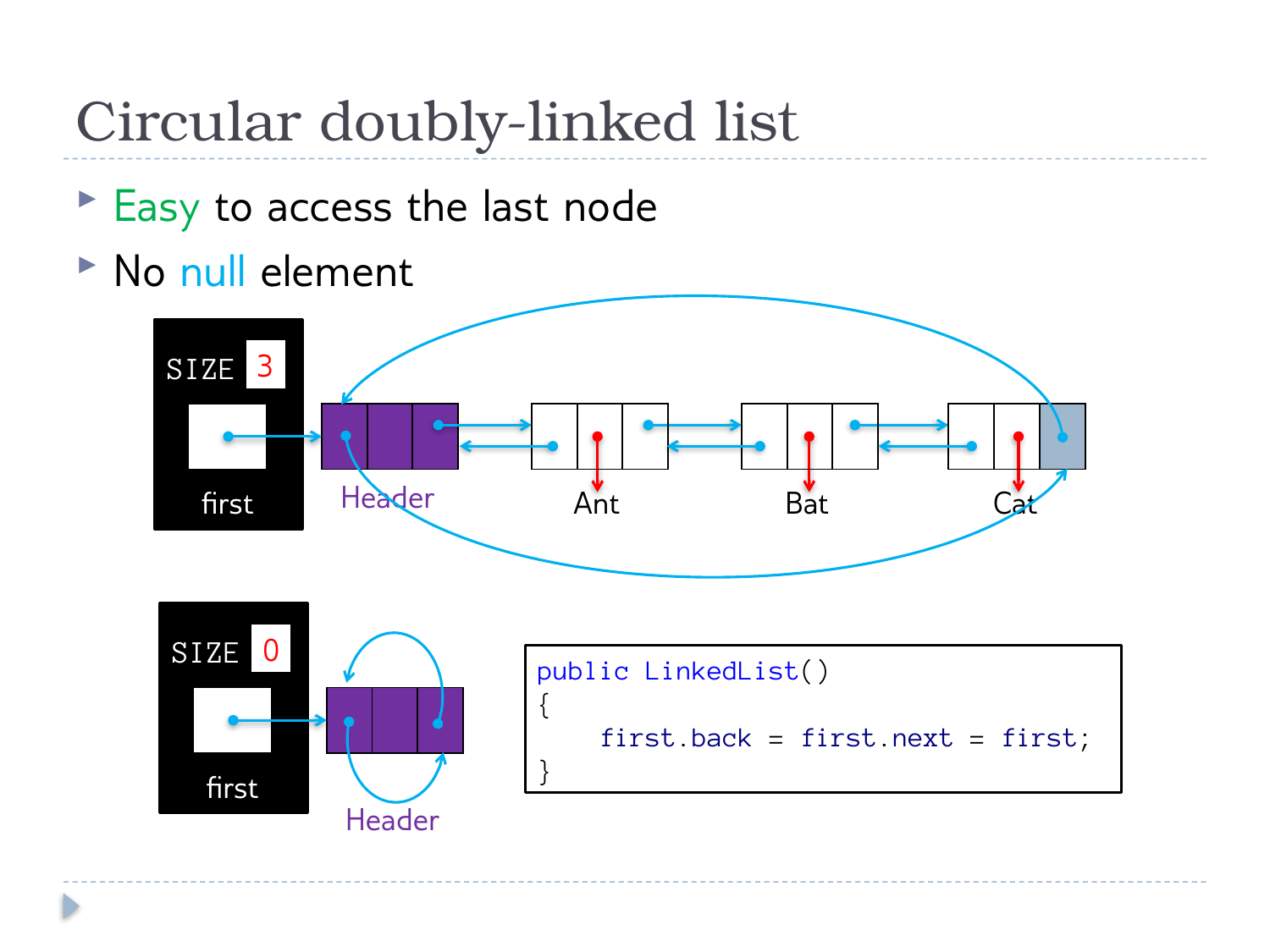

# Circular doubly-linked list
Easy to access the last node
No null element

SIZE

3
3
|  |
| --- |
|  |  |  |
| --- | --- | --- |
|  |  |  |
| --- | --- | --- |
|  |  |  |
| --- | --- | --- |
|  |  |  |
| --- | --- | --- |
|  |
| --- |
| Header |
| --- |
| first |
| --- |
| Ant |
| --- |
| Bat |
| --- |
| Cat |
| --- |
SIZE

3
0

public LinkedList()
{
    first.back = first.next = first;
}

|  |
| --- |
|  |  |  |
| --- | --- | --- |
| first |
| --- |
| Header |
| --- |